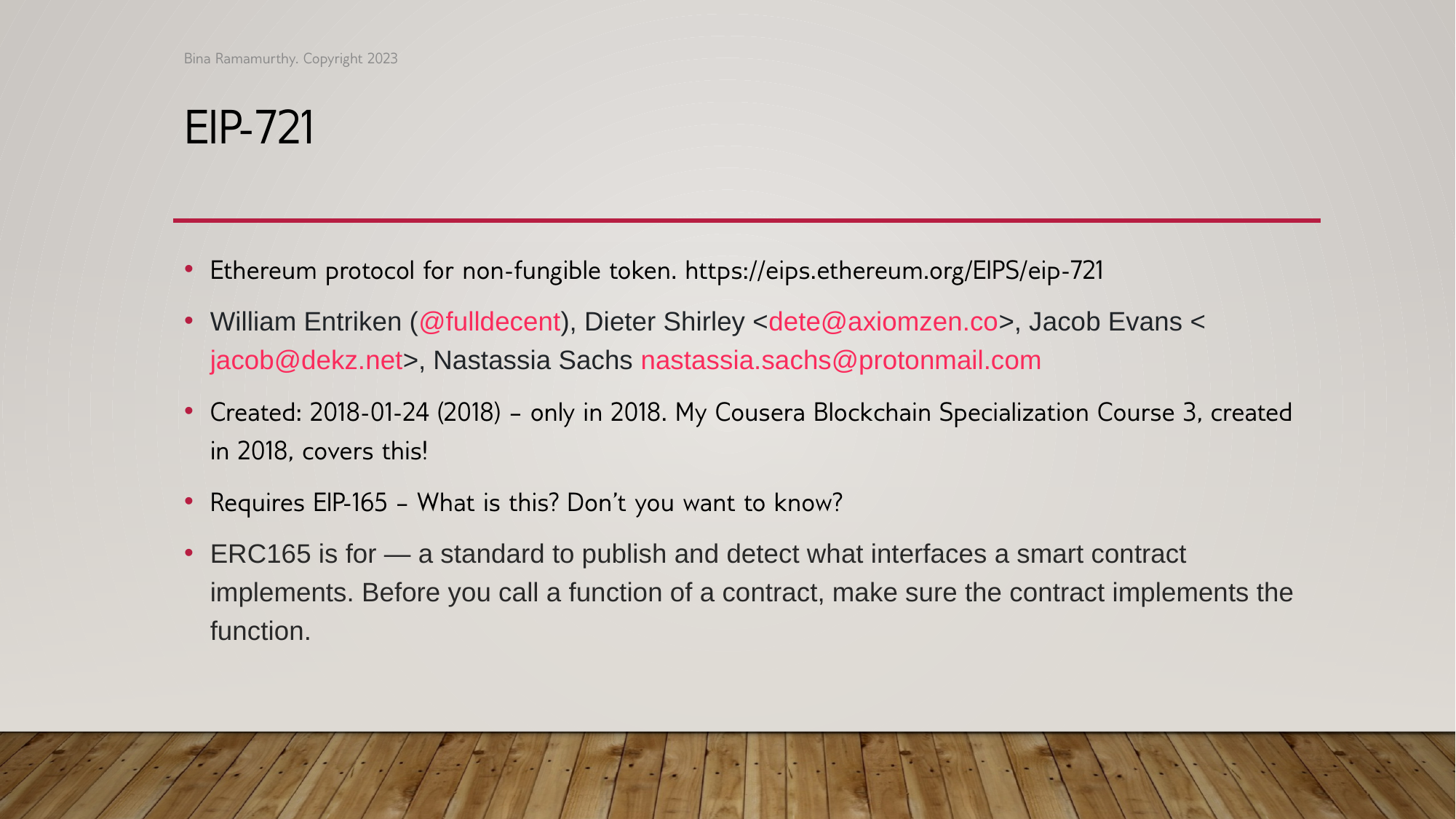

Bina Ramamurthy. Copyright 2023
# EIP-721
Ethereum protocol for non-fungible token. https://eips.ethereum.org/EIPS/eip-721
William Entriken (@fulldecent), Dieter Shirley <dete@axiomzen.co>, Jacob Evans <jacob@dekz.net>, Nastassia Sachs nastassia.sachs@protonmail.com
Created: 2018-01-24 (2018) – only in 2018. My Cousera Blockchain Specialization Course 3, created in 2018, covers this!
Requires EIP-165 – What is this? Don’t you want to know?
ERC165 is for — a standard to publish and detect what interfaces a smart contract implements. Before you call a function of a contract, make sure the contract implements the function.